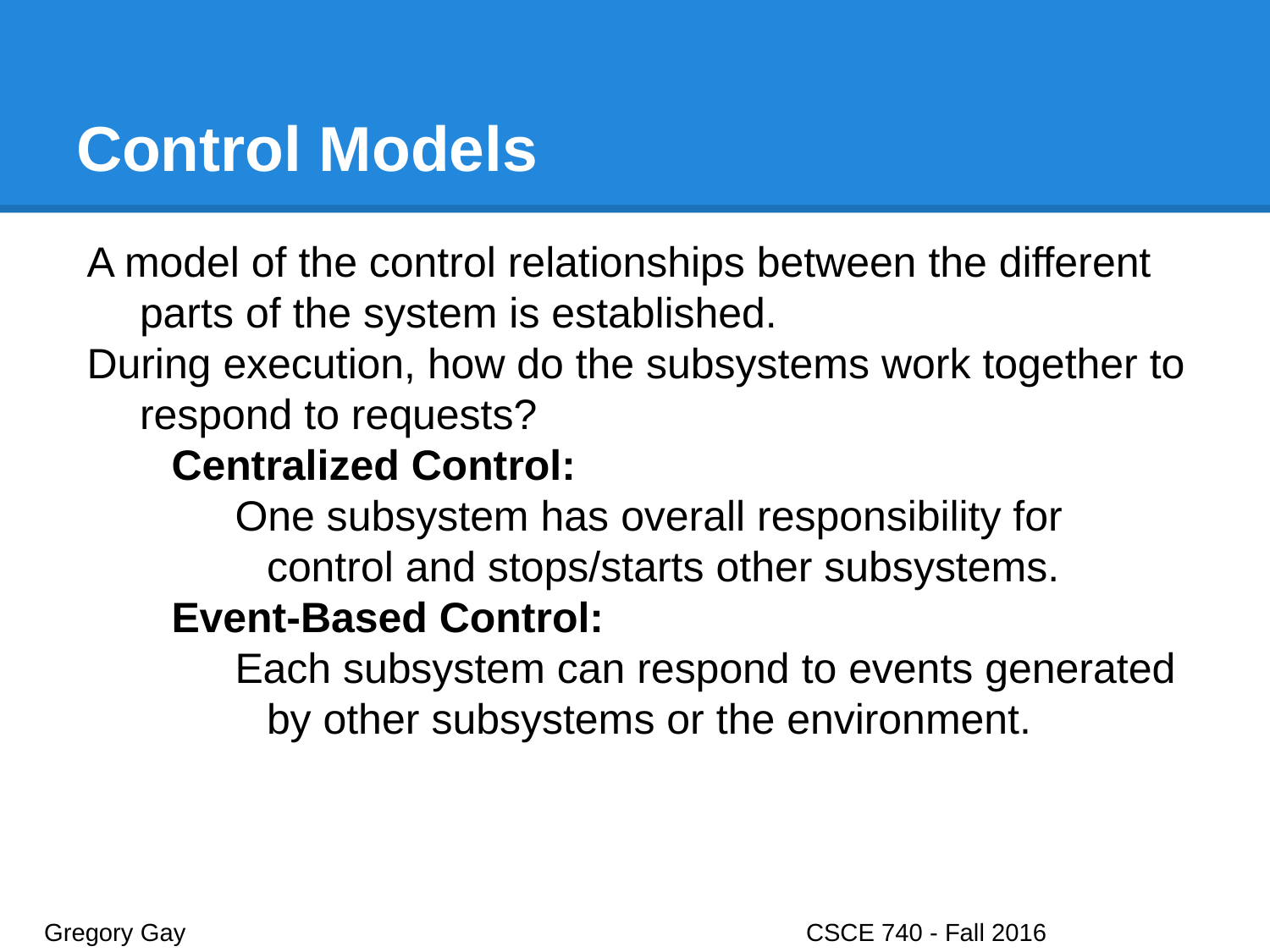

# Control Models
A model of the control relationships between the different parts of the system is established.
During execution, how do the subsystems work together to respond to requests?
Centralized Control:
One subsystem has overall responsibility for control and stops/starts other subsystems.
Event-Based Control:
Each subsystem can respond to events generated by other subsystems or the environment.

Gregory Gay					CSCE 740 - Fall 2016								34